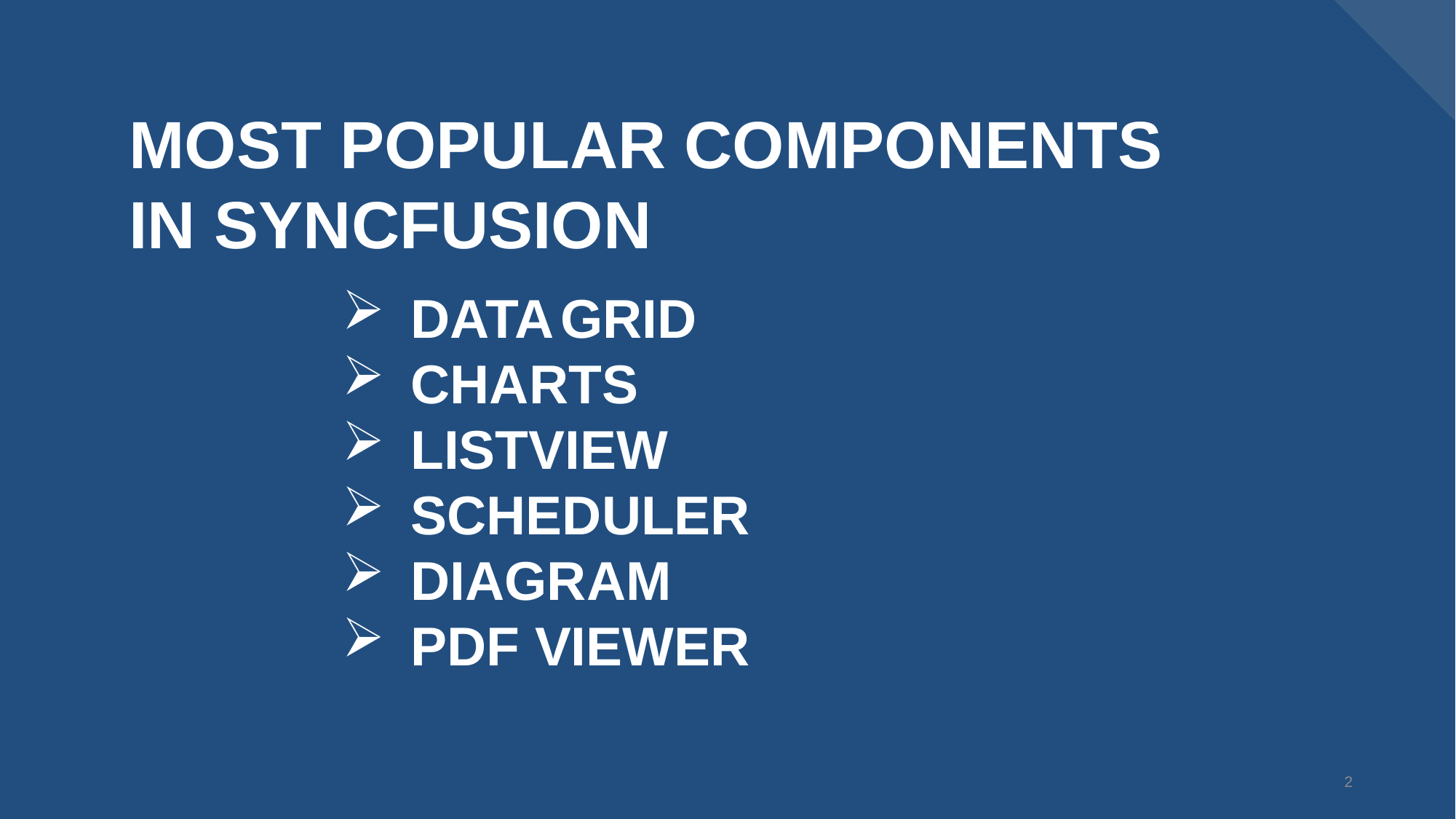

Most Popular Components in Syncfusion

Data Grid
Charts
listview
Scheduler
Diagram
PDF Viewer
2